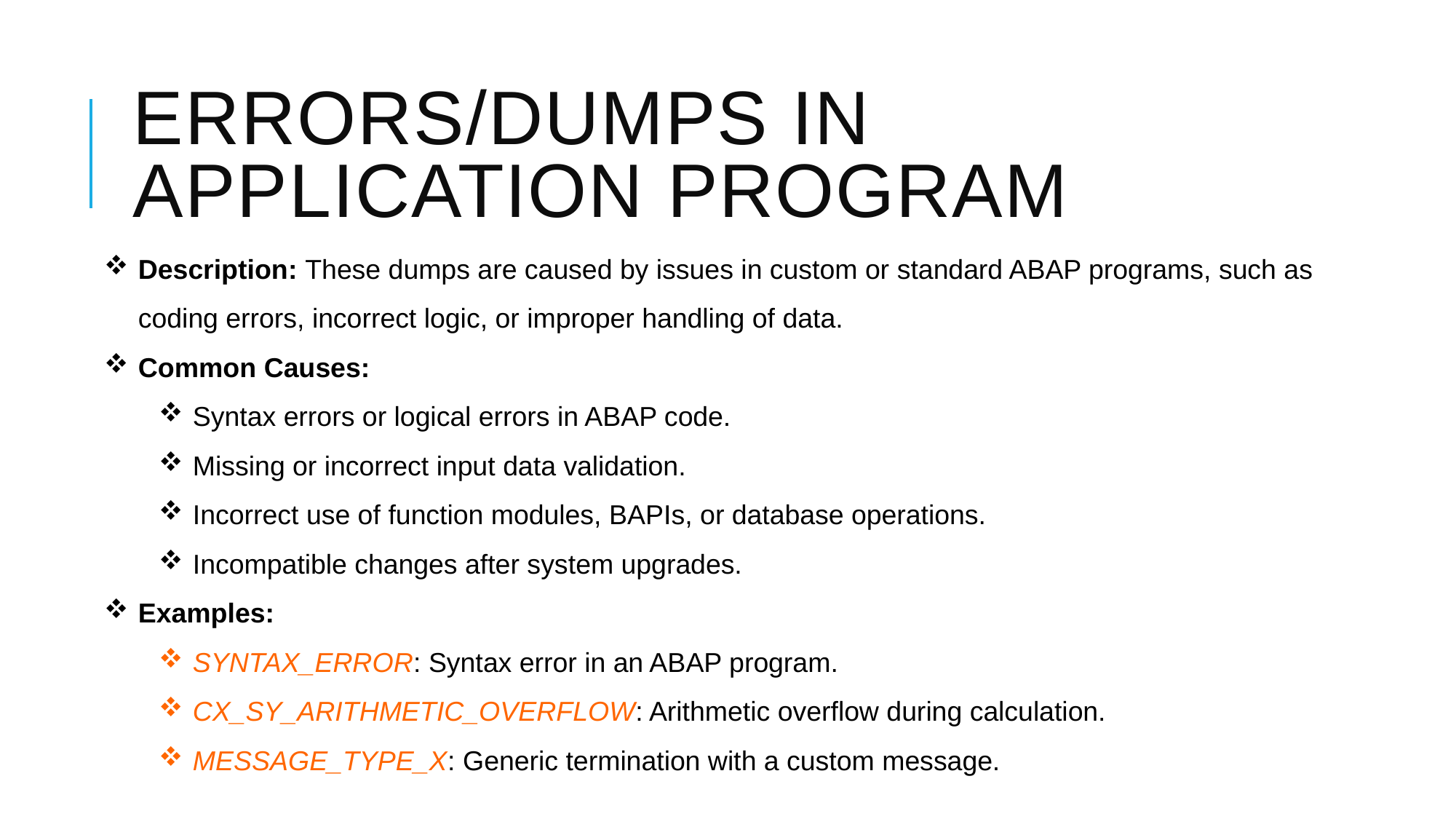

# Errors/dumps in Application Program
Description: These dumps are caused by issues in custom or standard ABAP programs, such as coding errors, incorrect logic, or improper handling of data.
Common Causes:
Syntax errors or logical errors in ABAP code.
Missing or incorrect input data validation.
Incorrect use of function modules, BAPIs, or database operations.
Incompatible changes after system upgrades.
Examples:
SYNTAX_ERROR: Syntax error in an ABAP program.
CX_SY_ARITHMETIC_OVERFLOW: Arithmetic overflow during calculation.
MESSAGE_TYPE_X: Generic termination with a custom message.